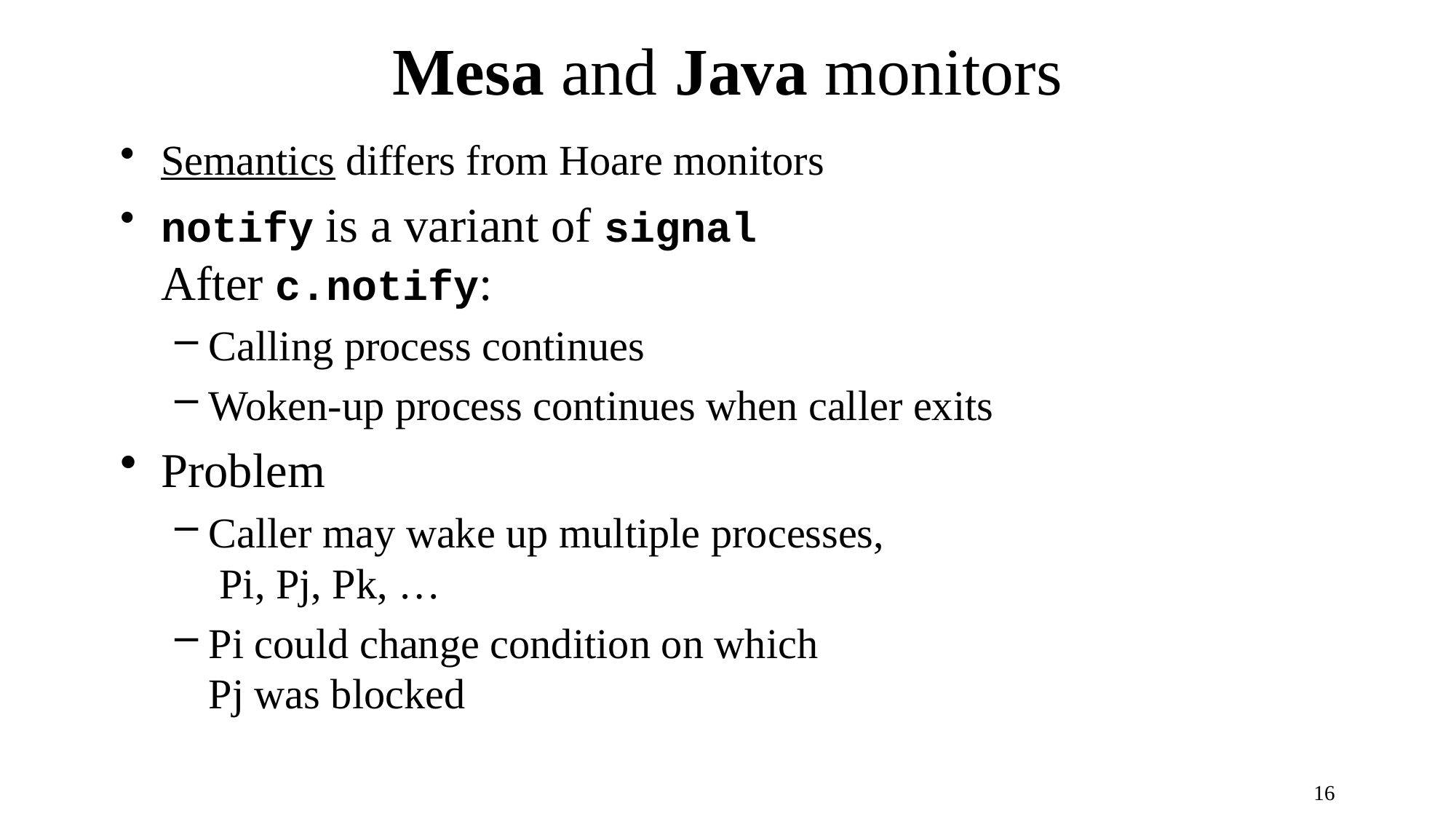

# Mesa and Java monitors
Semantics differs from Hoare monitors
notify is a variant of signal
After c.notify:
Calling process continues
Woken-up process continues when caller exits
Problem
Caller may wake up multiple processes,
 Pi, Pj, Pk, …
Pi could change condition on which
Pj was blocked
16